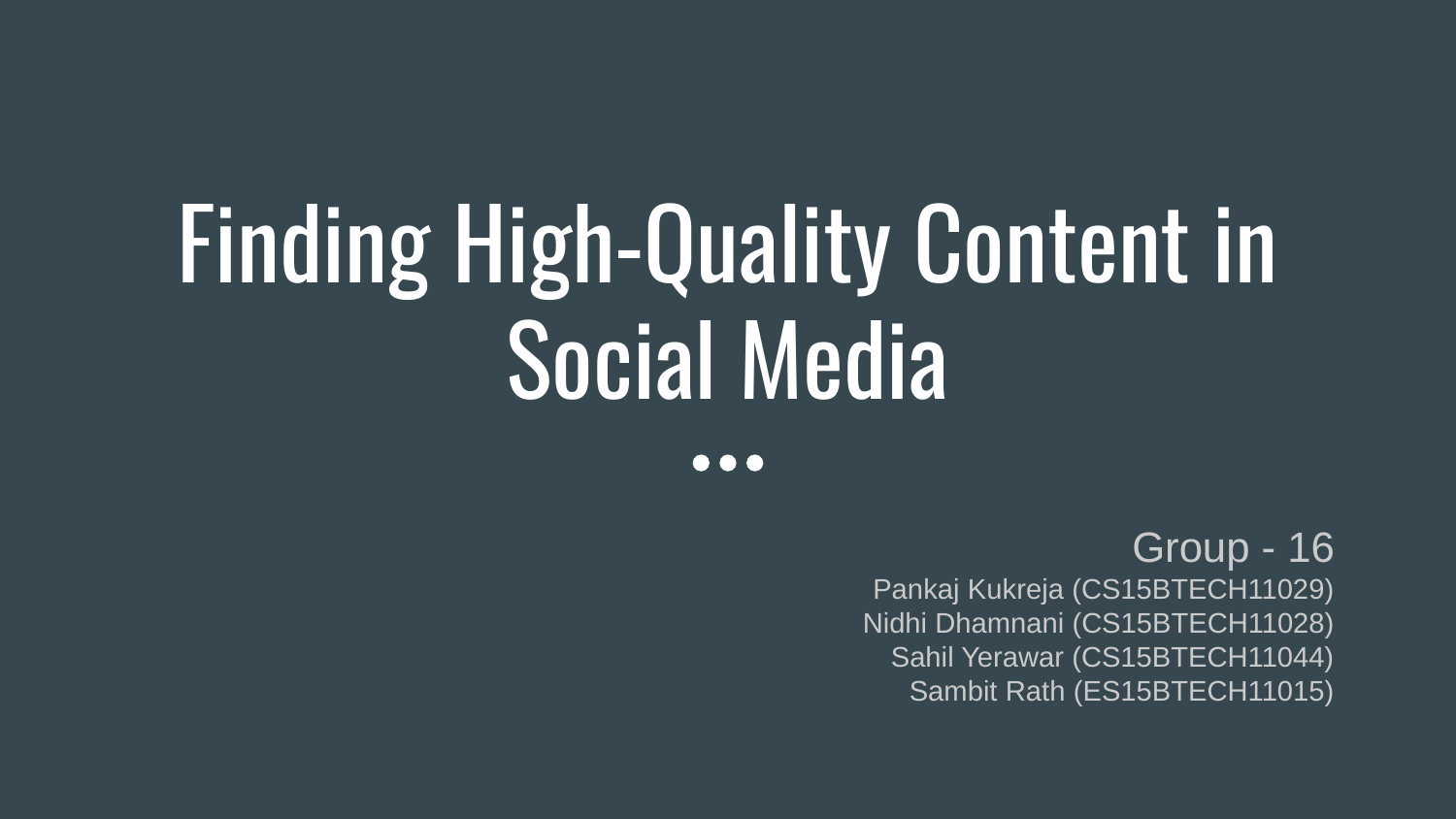

# Finding High-Quality Content in Social Media
Group - 16
Pankaj Kukreja (CS15BTECH11029)
Nidhi Dhamnani (CS15BTECH11028)
Sahil Yerawar (CS15BTECH11044)
Sambit Rath (ES15BTECH11015)